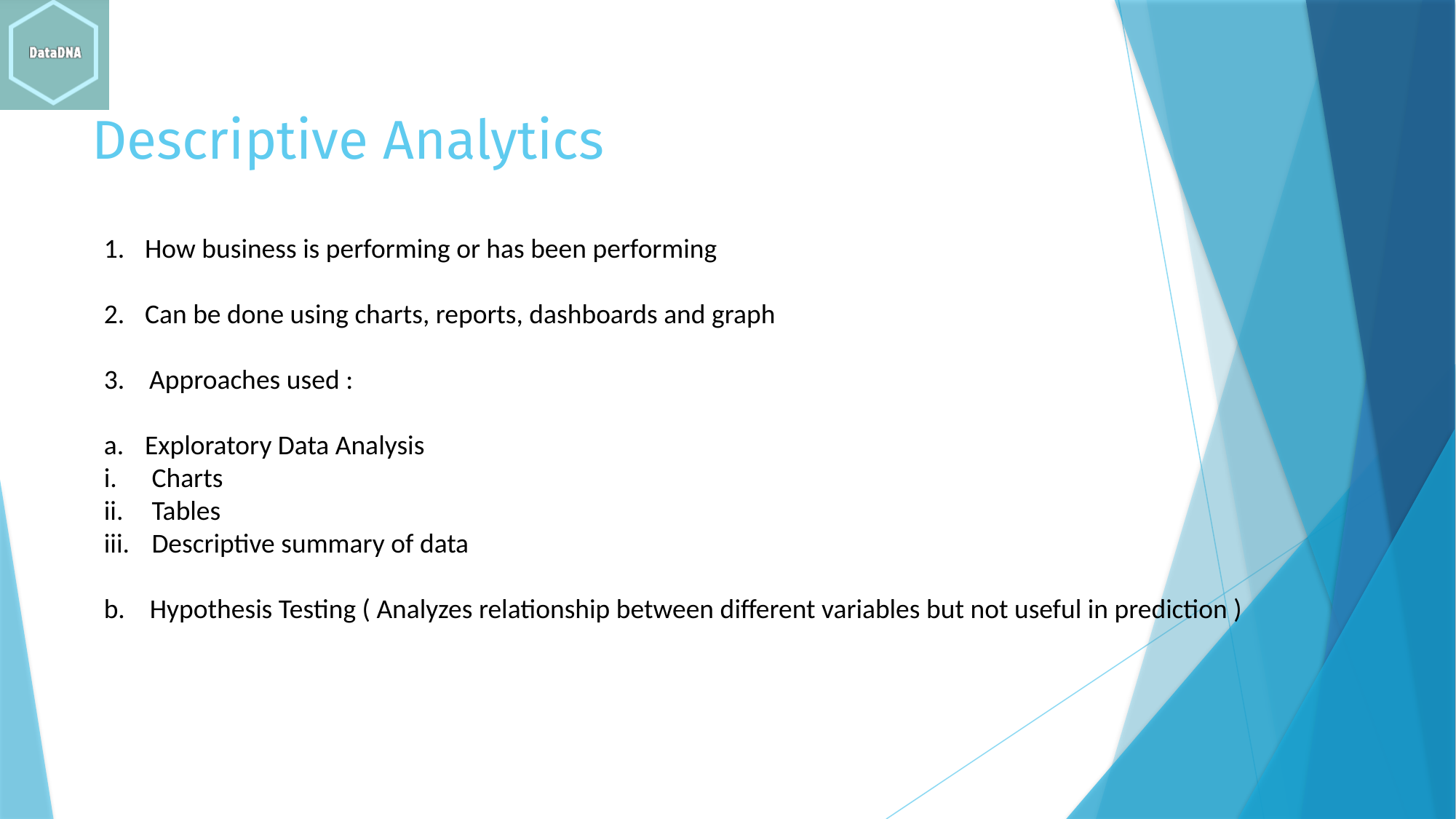

# Descriptive Analytics
How business is performing or has been performing

Can be done using charts, reports, dashboards and graph

3.    Approaches used :

Exploratory Data Analysis
Charts
Tables
Descriptive summary of data

b.    Hypothesis Testing ( Analyzes relationship between different variables but not useful in prediction )